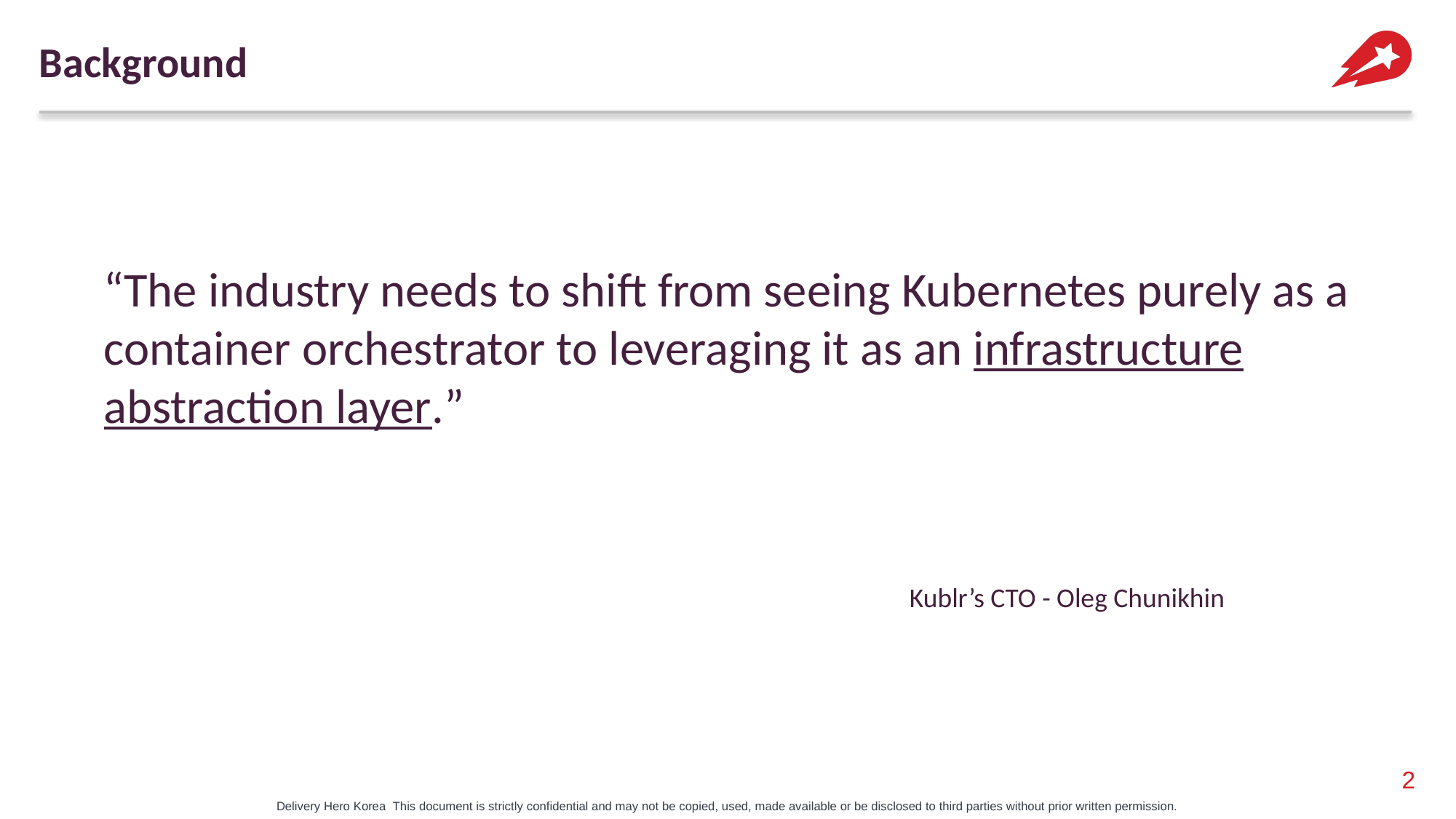

Background

### Chart

| Category |
|---|
“The industry needs to shift from seeing Kubernetes purely as a container orchestrator to leveraging it as an infrastructure abstraction layer.”
Kublr’s CTO - Oleg Chunikhin